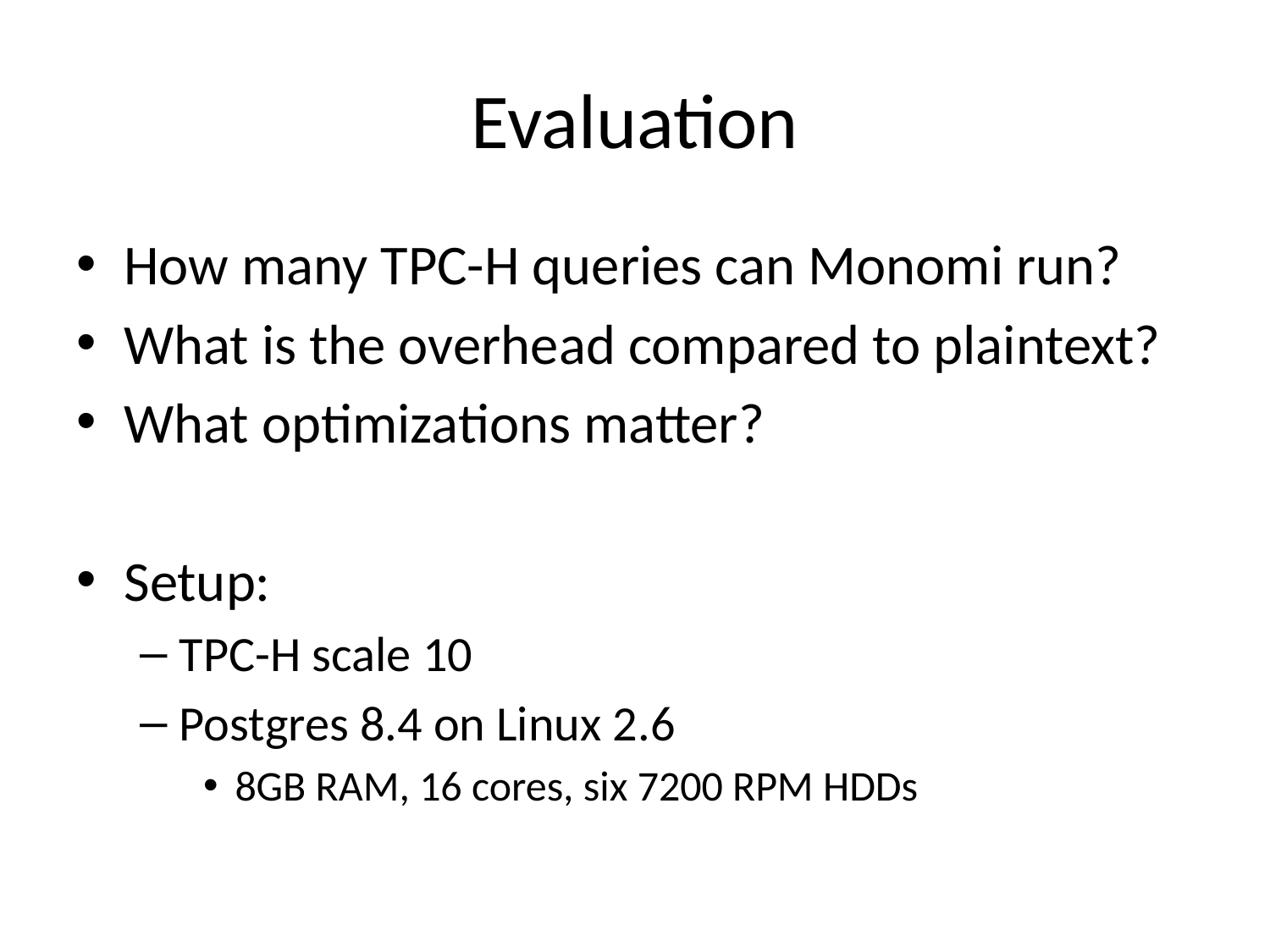

# Evaluation
How many TPC-H queries can Monomi run?
What is the overhead compared to plaintext?
What optimizations matter?

Setup:
TPC-H scale 10
Postgres 8.4 on Linux 2.6
8GB RAM, 16 cores, six 7200 RPM HDDs